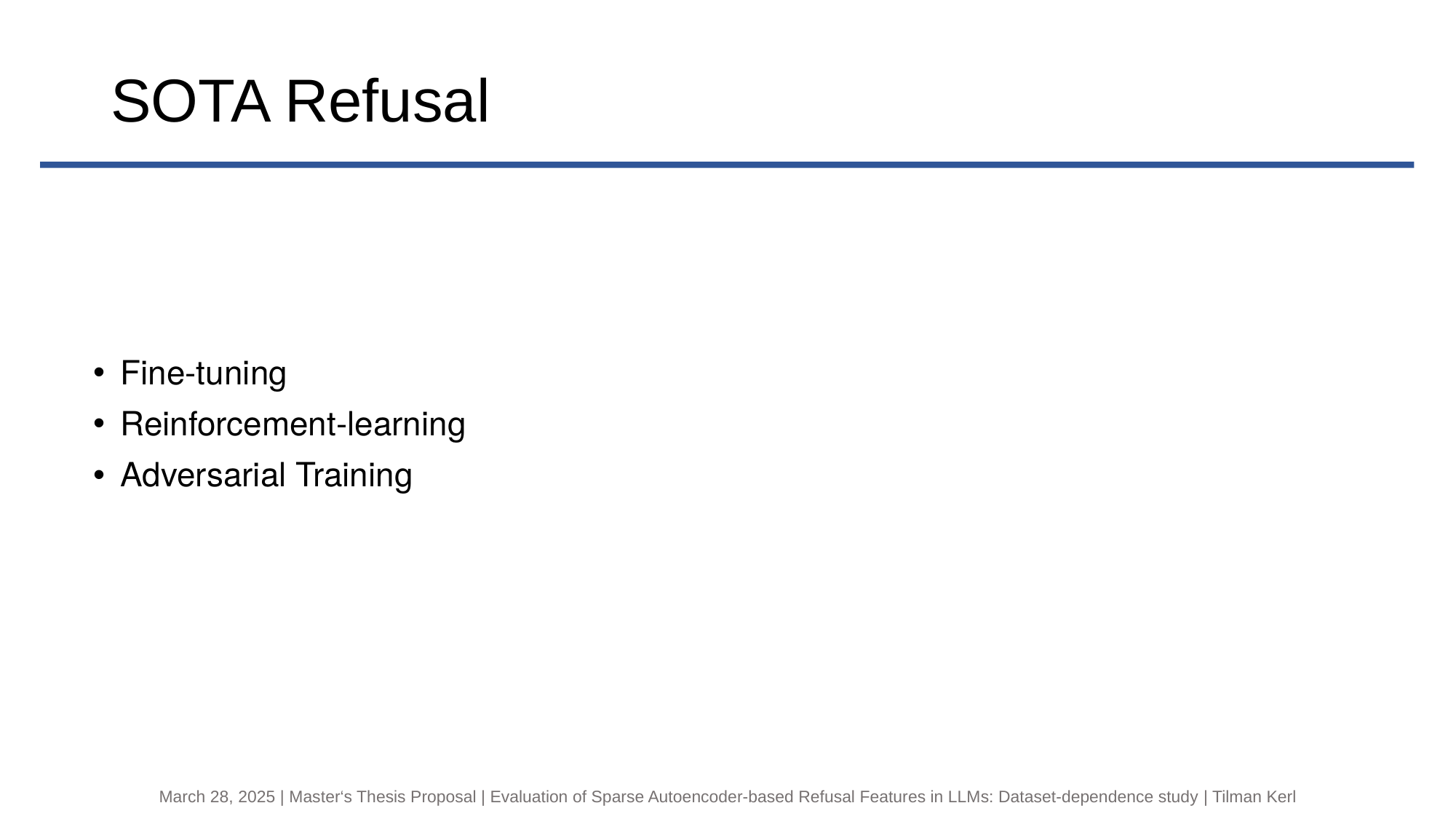

# SOTA Refusal
Fine-tuning
Reinforcement-learning
Adversarial Training
March 28, 2025 | Master‘s Thesis Proposal | Evaluation of Sparse Autoencoder-based Refusal Features in LLMs: Dataset-dependence study​ | Tilman Kerl